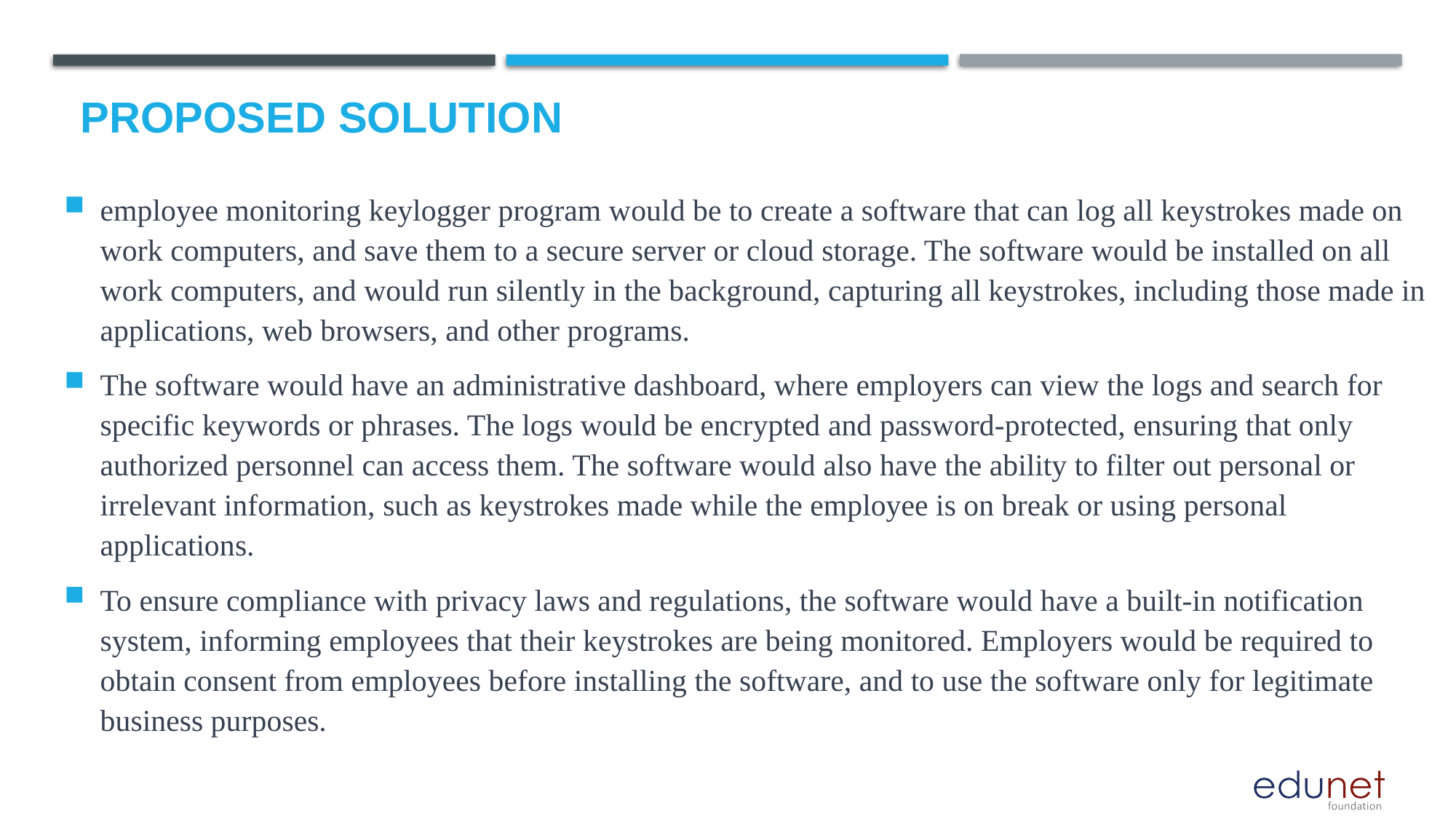

# Proposed Solution
employee monitoring keylogger program would be to create a software that can log all keystrokes made on work computers, and save them to a secure server or cloud storage. The software would be installed on all work computers, and would run silently in the background, capturing all keystrokes, including those made in applications, web browsers, and other programs.
The software would have an administrative dashboard, where employers can view the logs and search for specific keywords or phrases. The logs would be encrypted and password-protected, ensuring that only authorized personnel can access them. The software would also have the ability to filter out personal or irrelevant information, such as keystrokes made while the employee is on break or using personal applications.
To ensure compliance with privacy laws and regulations, the software would have a built-in notification system, informing employees that their keystrokes are being monitored. Employers would be required to obtain consent from employees before installing the software, and to use the software only for legitimate business purposes.